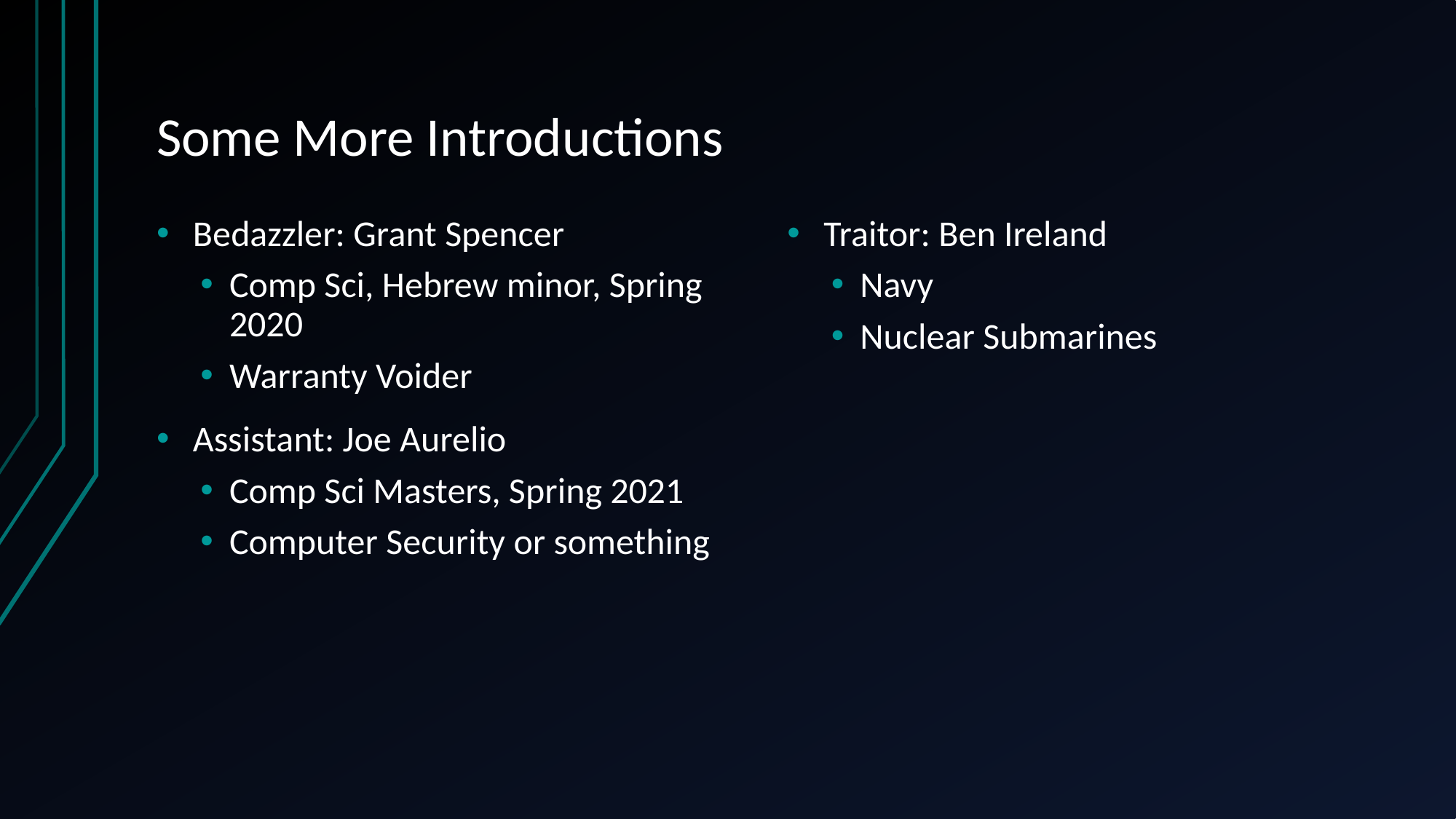

# Some More Introductions
Bedazzler: Grant Spencer
Comp Sci, Hebrew minor, Spring 2020
Warranty Voider
Assistant: Joe Aurelio
Comp Sci Masters, Spring 2021
Computer Security or something

Traitor: Ben Ireland
Navy
Nuclear Submarines